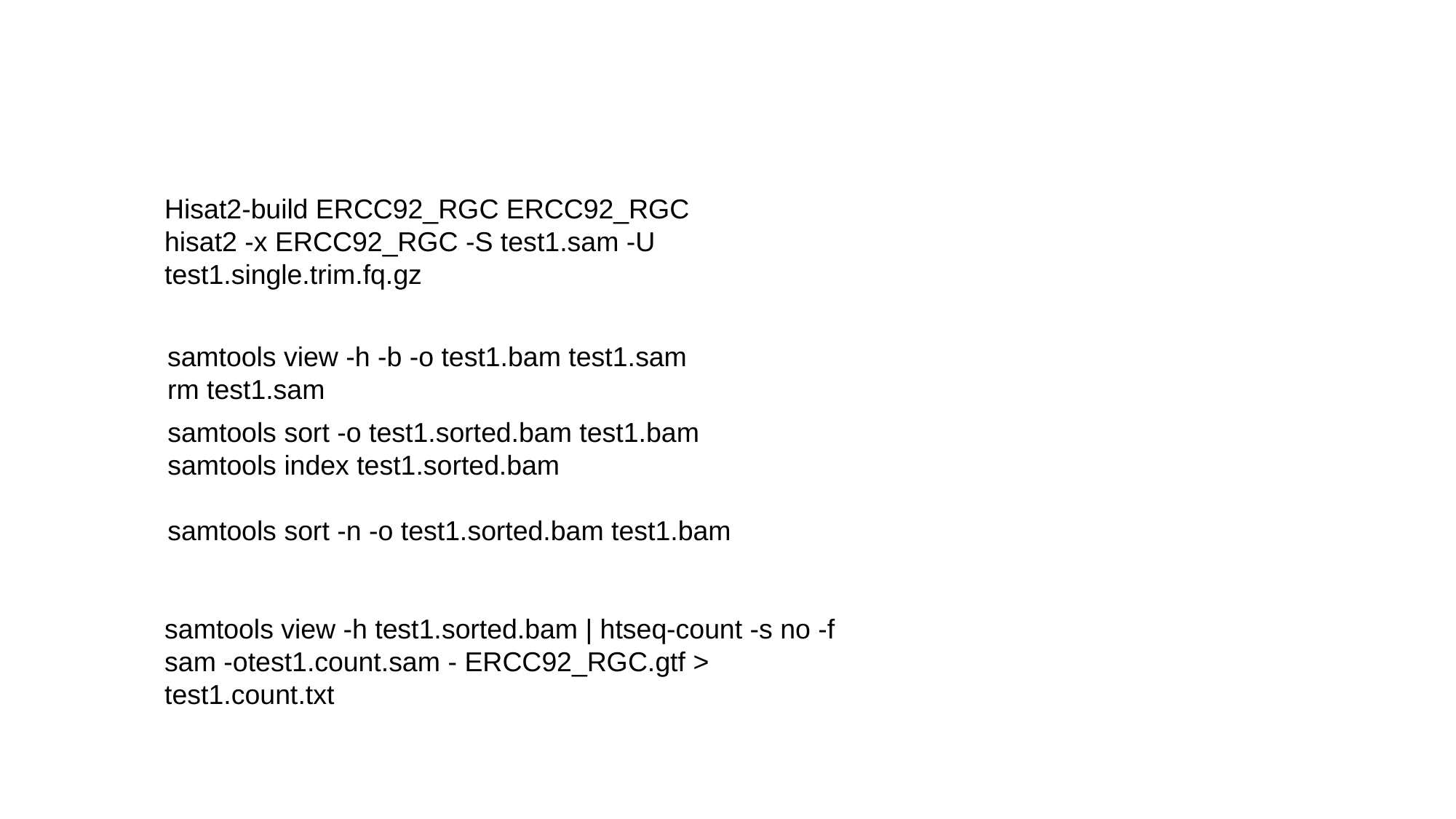

Hisat2-build ERCC92_RGC ERCC92_RGC
hisat2 -x ERCC92_RGC -S test1.sam -U test1.single.trim.fq.gz
samtools view -h -b -o test1.bam test1.sam
rm test1.sam
samtools sort -o test1.sorted.bam test1.bam
samtools index test1.sorted.bam

samtools sort -n -o test1.sorted.bam test1.bam

samtools view -h test1.sorted.bam | htseq-count -s no -f sam -otest1.count.sam - ERCC92_RGC.gtf > test1.count.txt